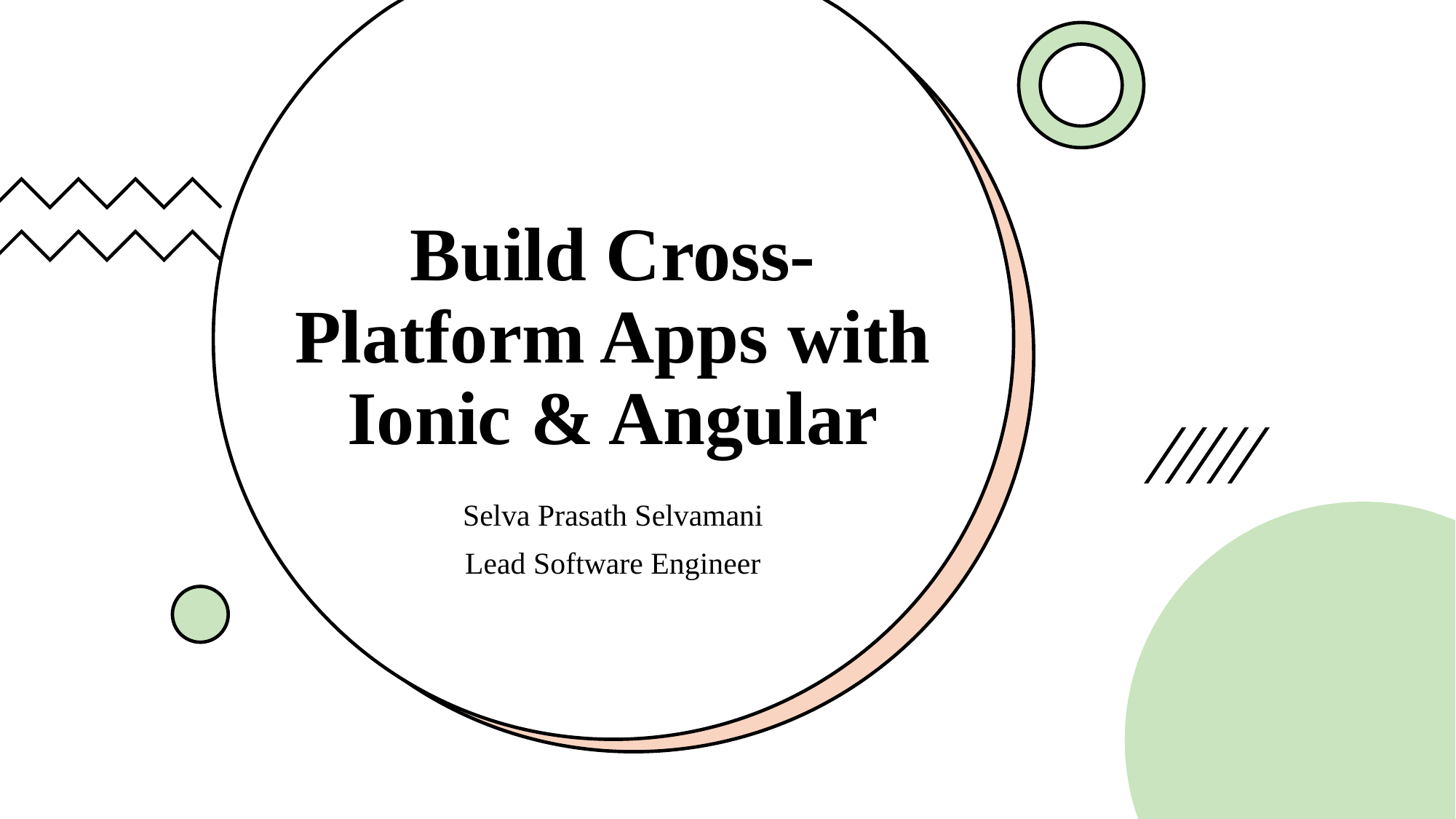

# Build Cross-Platform Apps with Ionic & Angular

Selva Prasath Selvamani
Lead Software Engineer